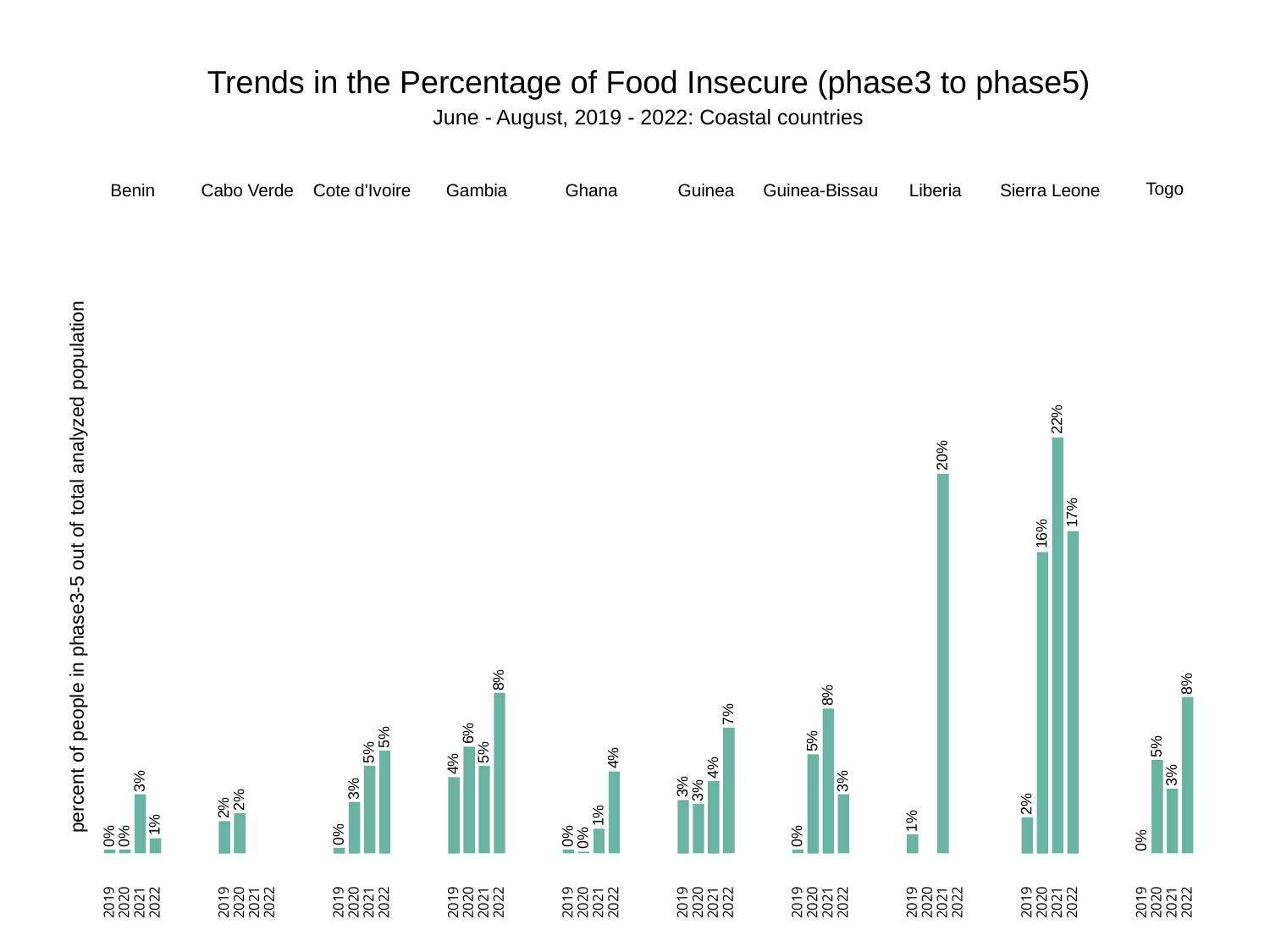

Trends in the Percentage of Food Insecure (phase3 to phase5)
June - August, 2019 - 2022: Coastal countries
Togo
Cabo Verde
Cote d'Ivoire
Gambia
Ghana
Guinea
Guinea-Bissau
Sierra Leone
Benin
Liberia
22%

20%

17%
16%

percent of people in phase3-5 out of total analyzed population
8%
8%
8%

7%

6%
5%
5%
5%

5%
5%

4%

4%

4%

3%

3%
3%

3%
3%
3%

2%
2%

2%

1%

1%

1%

0%
0%
0%
0%
0%
0%

0%

2019
2020
2021
2022
2019
2020
2021
2022
2019
2020
2021
2022
2019
2020
2021
2022
2019
2020
2021
2022
2019
2020
2021
2022
2019
2020
2021
2022
2019
2020
2021
2022
2019
2020
2021
2022
2019
2020
2021
2022